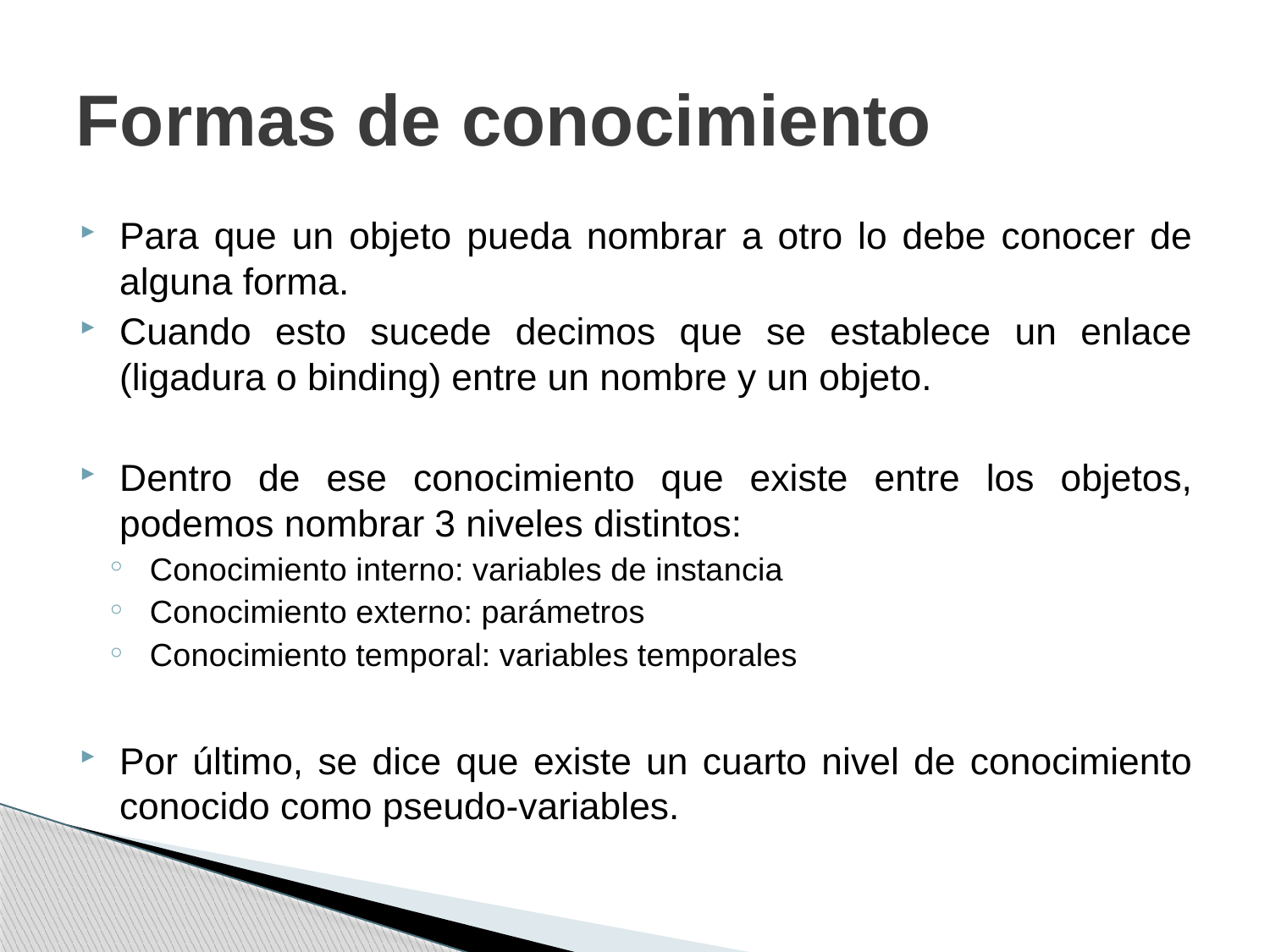

# Formas de conocimiento
Para que un objeto pueda nombrar a otro lo debe conocer de alguna forma.
Cuando esto sucede decimos que se establece un enlace (ligadura o binding) entre un nombre y un objeto.

Dentro de ese conocimiento que existe entre los objetos, podemos nombrar 3 niveles distintos:
Conocimiento interno: variables de instancia
Conocimiento externo: parámetros
Conocimiento temporal: variables temporales

Por último, se dice que existe un cuarto nivel de conocimiento conocido como pseudo-variables.